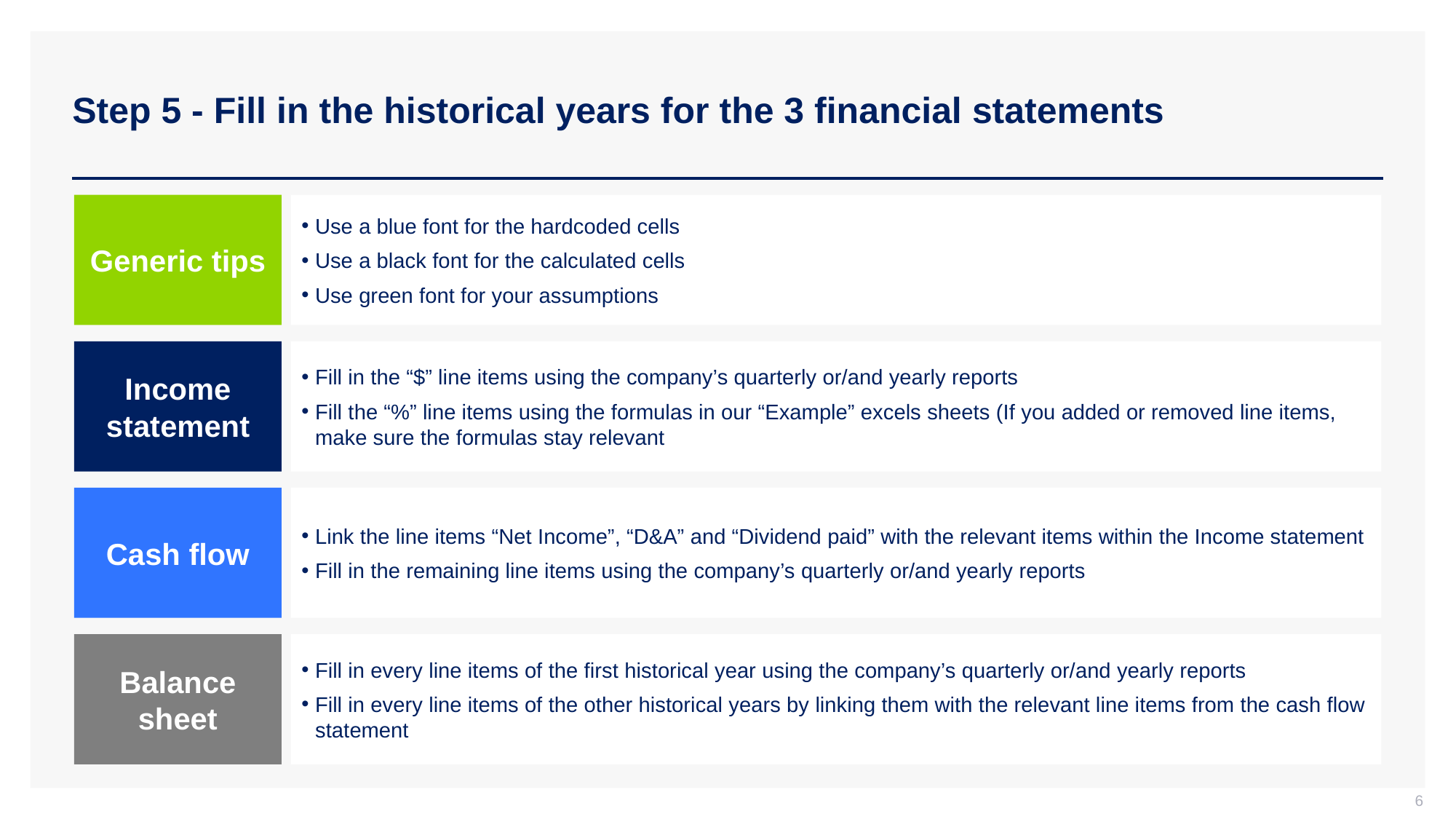

# Step 5 - Fill in the historical years for the 3 financial statements
Generic tips
Use a blue font for the hardcoded cells
Use a black font for the calculated cells
Use green font for your assumptions
Income statement
Fill in the “$” line items using the company’s quarterly or/and yearly reports
Fill the “%” line items using the formulas in our “Example” excels sheets (If you added or removed line items, make sure the formulas stay relevant
Cash flow
Link the line items “Net Income”, “D&A” and “Dividend paid” with the relevant items within the Income statement
Fill in the remaining line items using the company’s quarterly or/and yearly reports
Balance sheet
Fill in every line items of the first historical year using the company’s quarterly or/and yearly reports
Fill in every line items of the other historical years by linking them with the relevant line items from the cash flow statement
6